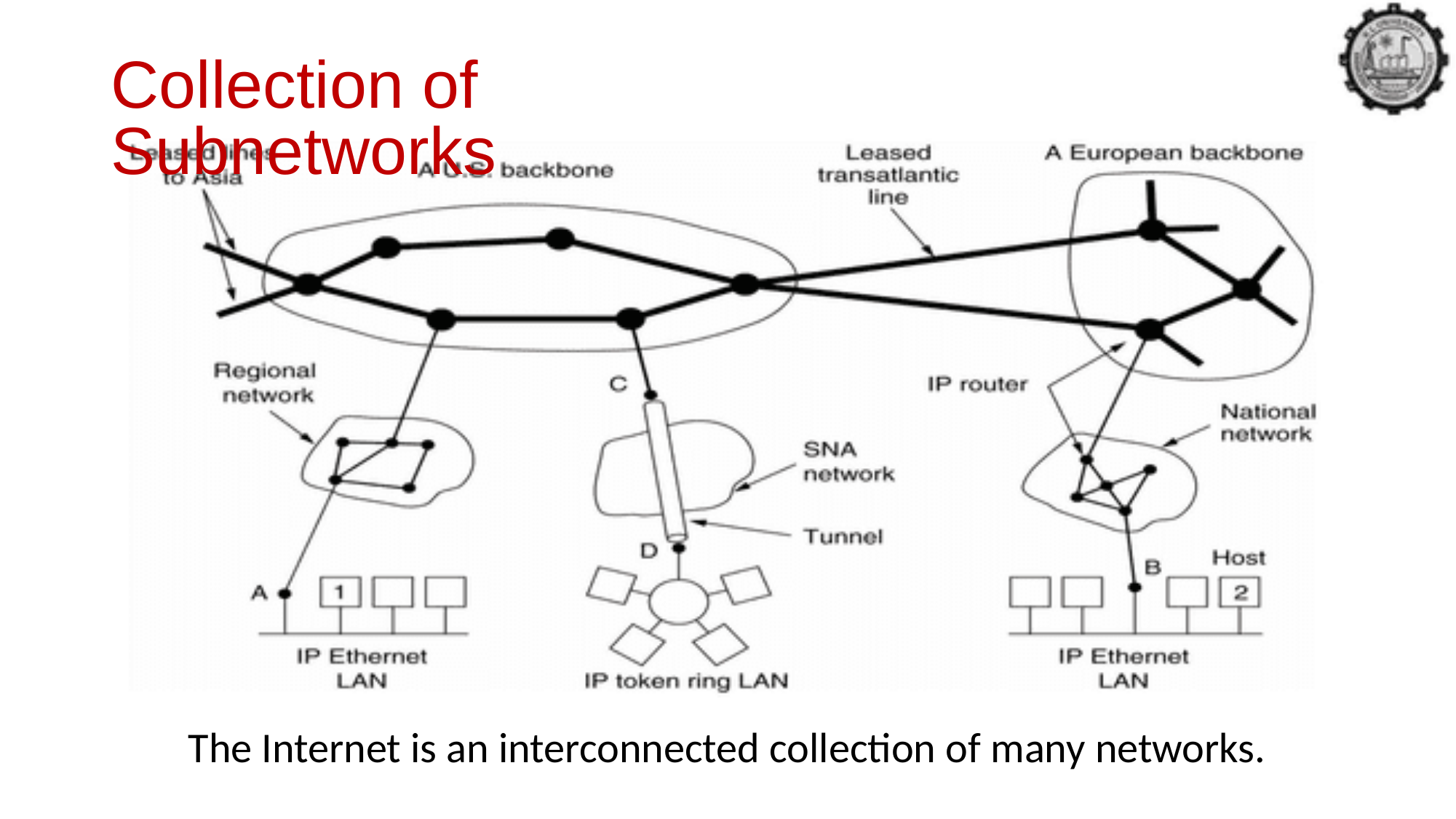

Collection of Subnetworks
The Internet is an interconnected collection of many networks.